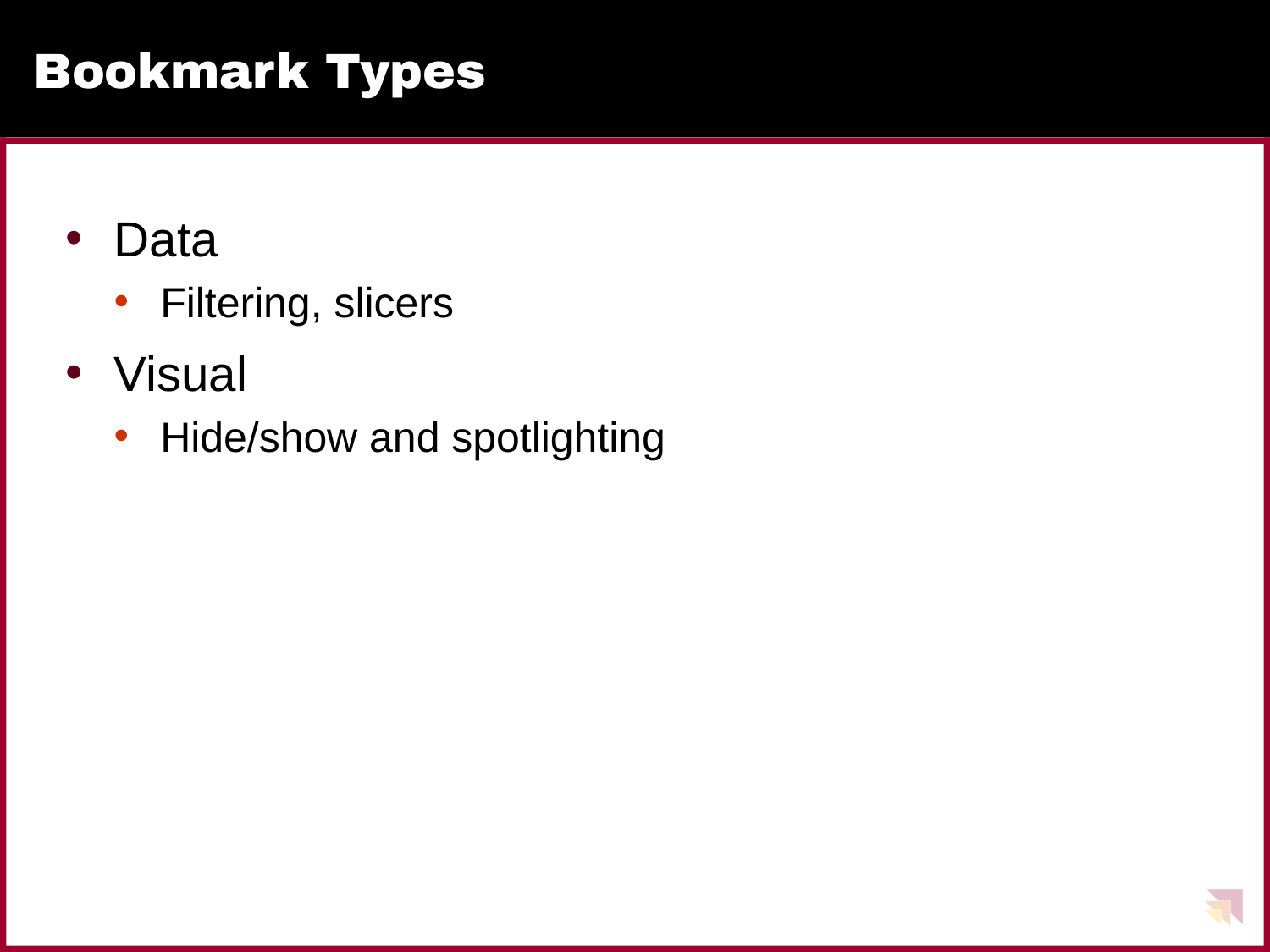

# Bookmark Types
Data
Filtering, slicers
Visual
Hide/show and spotlighting